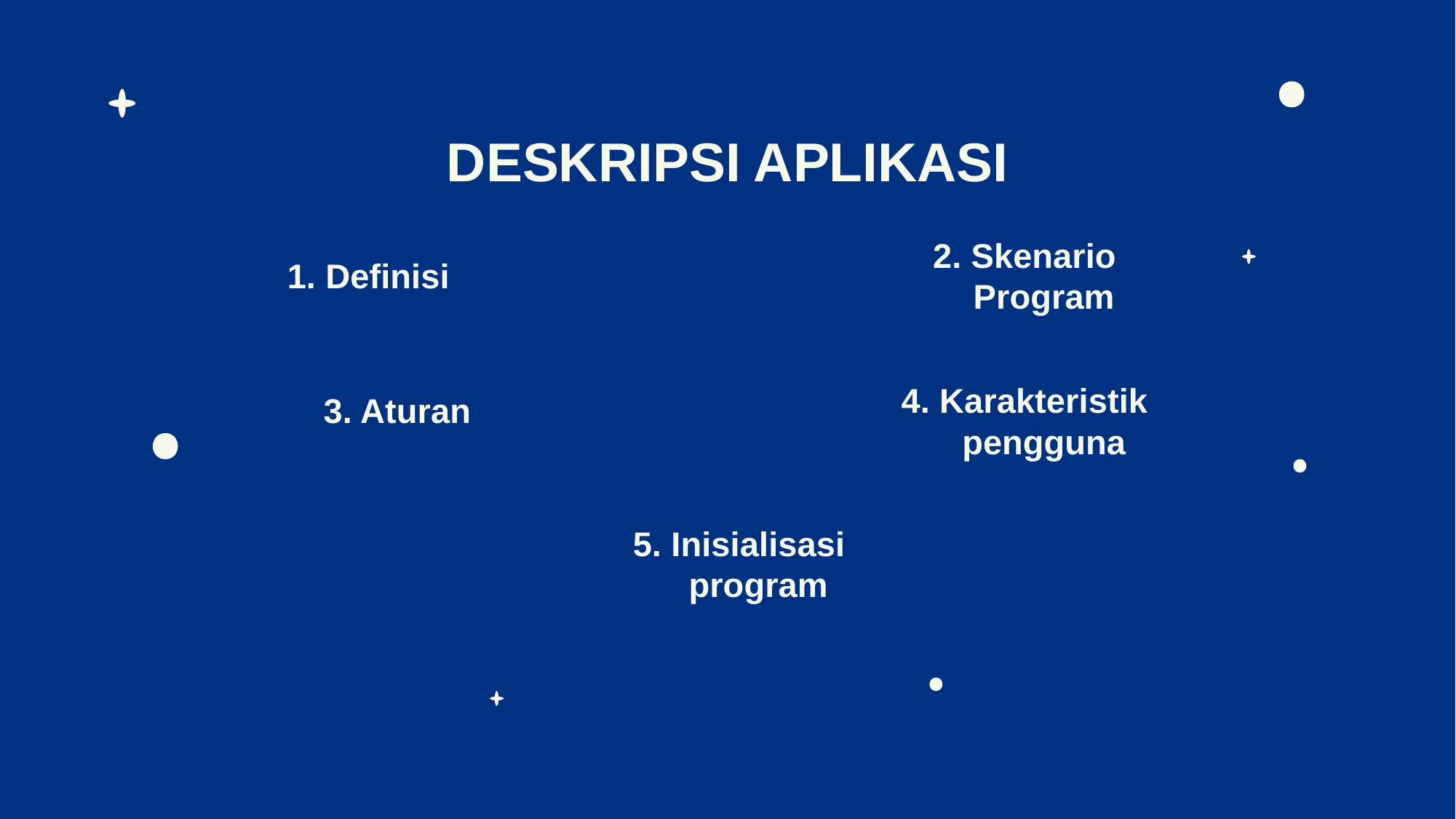

# DESKRIPSI APLIKASI
1. Definisi
2. Skenario Program
3. Aturan
4. Karakteristik pengguna
5. Inisialisasi program